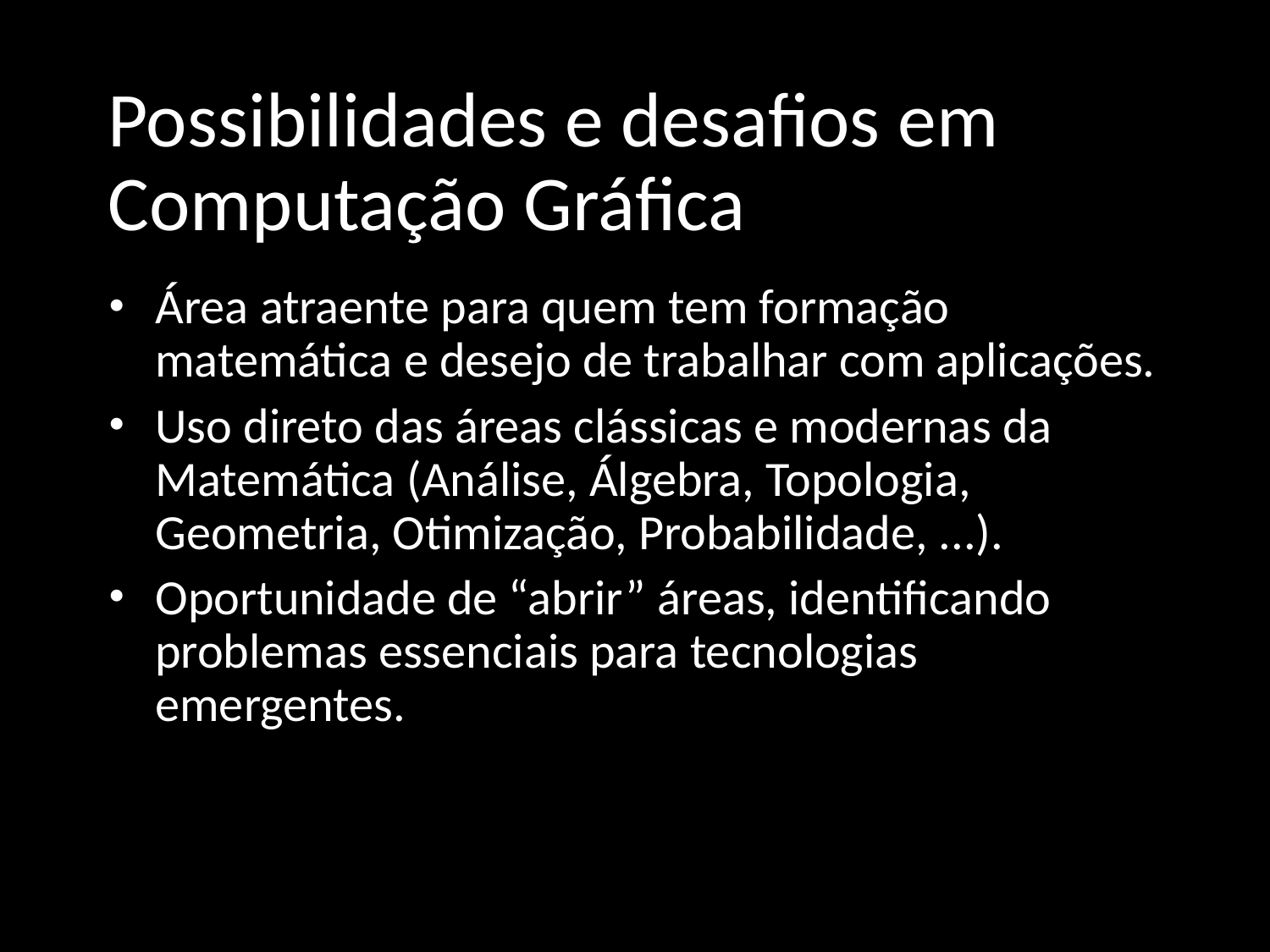

# Possibilidades e desafios em Computação Gráfica
Área atraente para quem tem formação matemática e desejo de trabalhar com aplicações.
Uso direto das áreas clássicas e modernas da Matemática (Análise, Álgebra, Topologia, Geometria, Otimização, Probabilidade, ...).
Oportunidade de “abrir” áreas, identificando problemas essenciais para tecnologias emergentes.